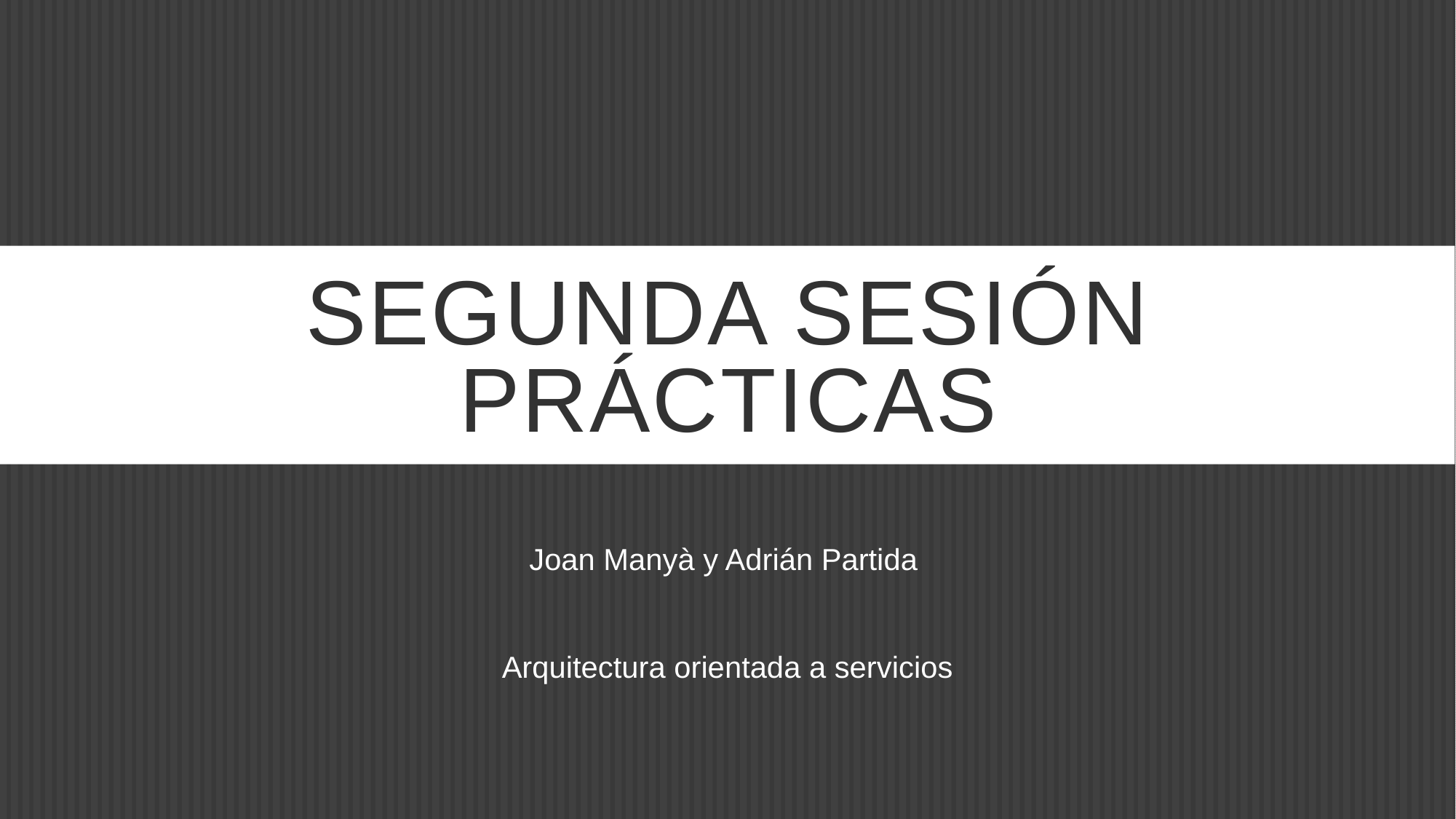

# Segunda sesión prácticas
Joan Manyà y Adrián Partida

Arquitectura orientada a servicios